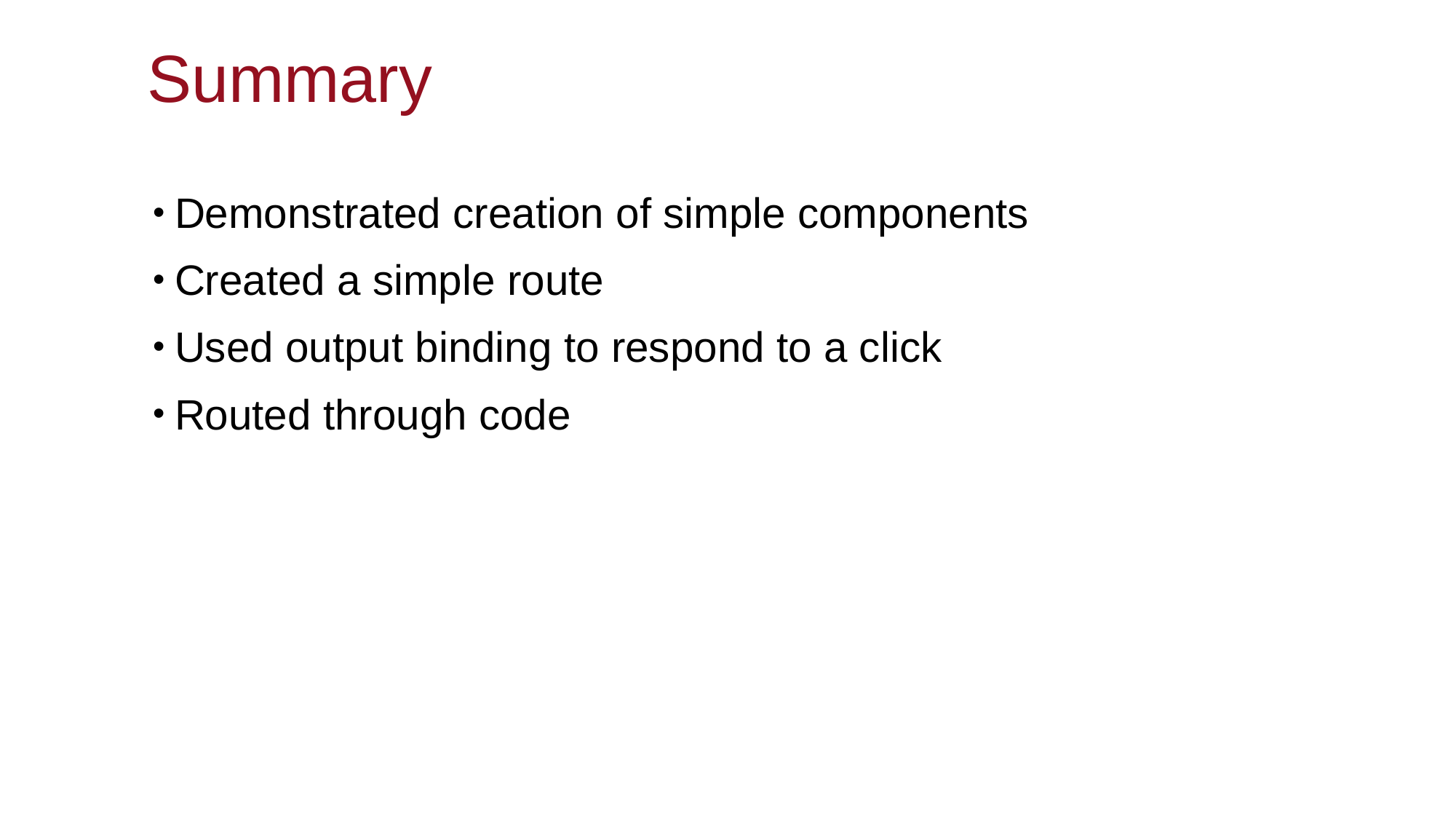

# Summary
Demonstrated creation of simple components
Created a simple route
Used output binding to respond to a click
Routed through code